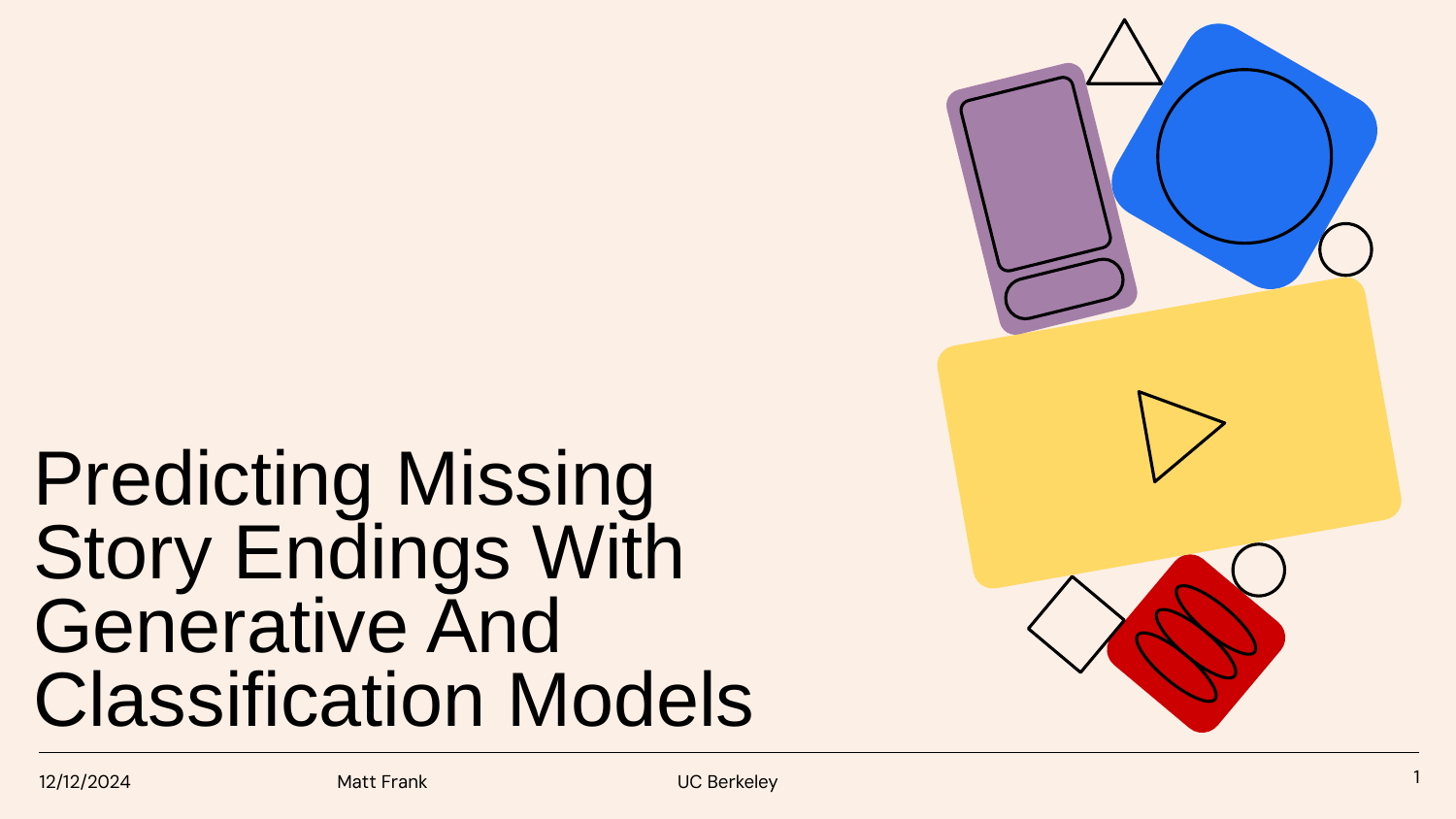

# Predicting Missing Story Endings With Generative And Classification Models
12/12/2024
Matt Frank
UC Berkeley
1